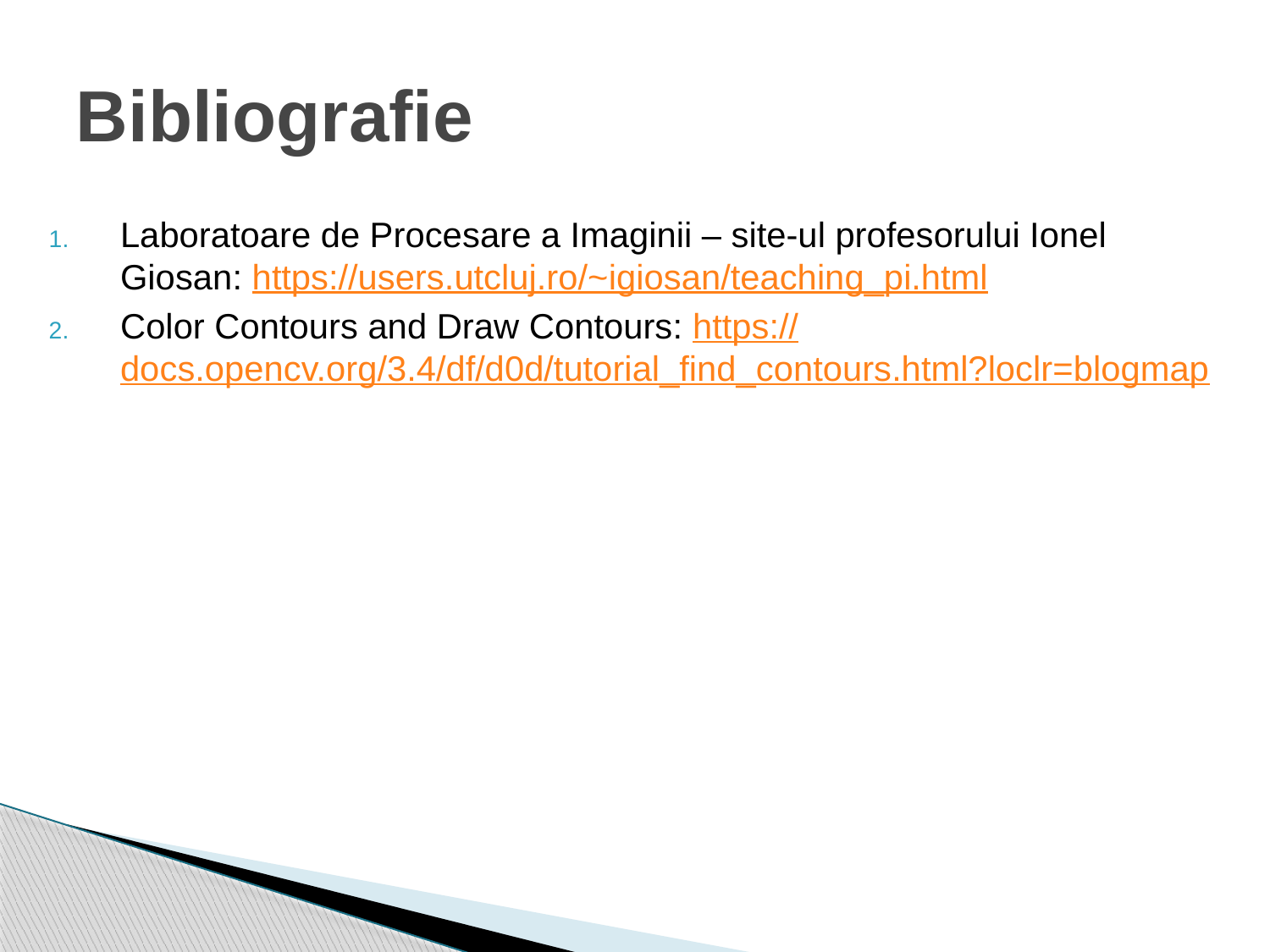

# Bibliografie
Laboratoare de Procesare a Imaginii – site-ul profesorului Ionel Giosan: https://users.utcluj.ro/~igiosan/teaching_pi.html
Color Contours and Draw Contours: https://docs.opencv.org/3.4/df/d0d/tutorial_find_contours.html?loclr=blogmap